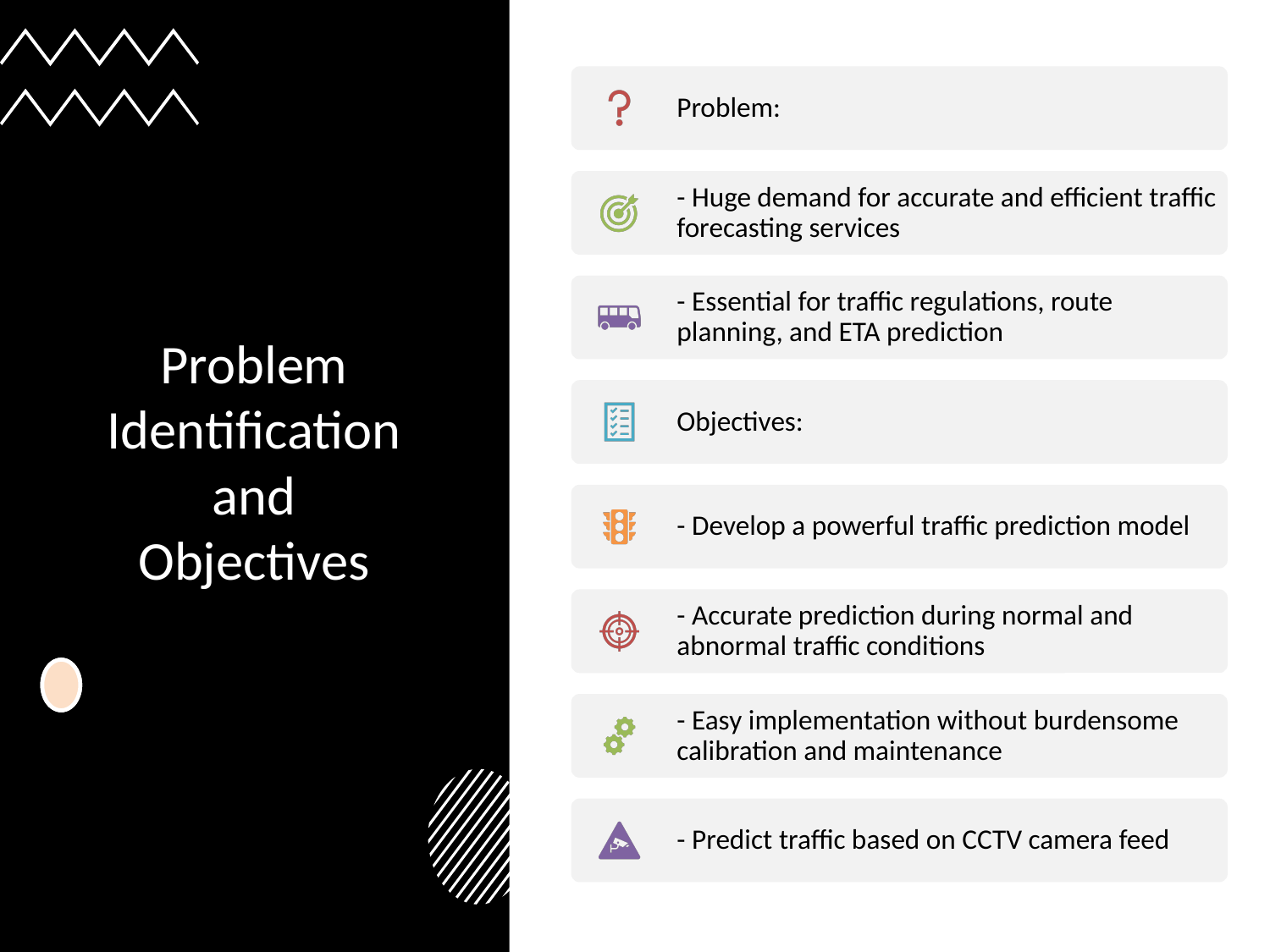

Problem:
- Huge demand for accurate and efficient traffic forecasting services
- Essential for traffic regulations, route planning, and ETA prediction
Objectives:
- Develop a powerful traffic prediction model
- Accurate prediction during normal and abnormal traffic conditions
- Easy implementation without burdensome calibration and maintenance
- Predict traffic based on CCTV camera feed
# Problem Identification and Objectives